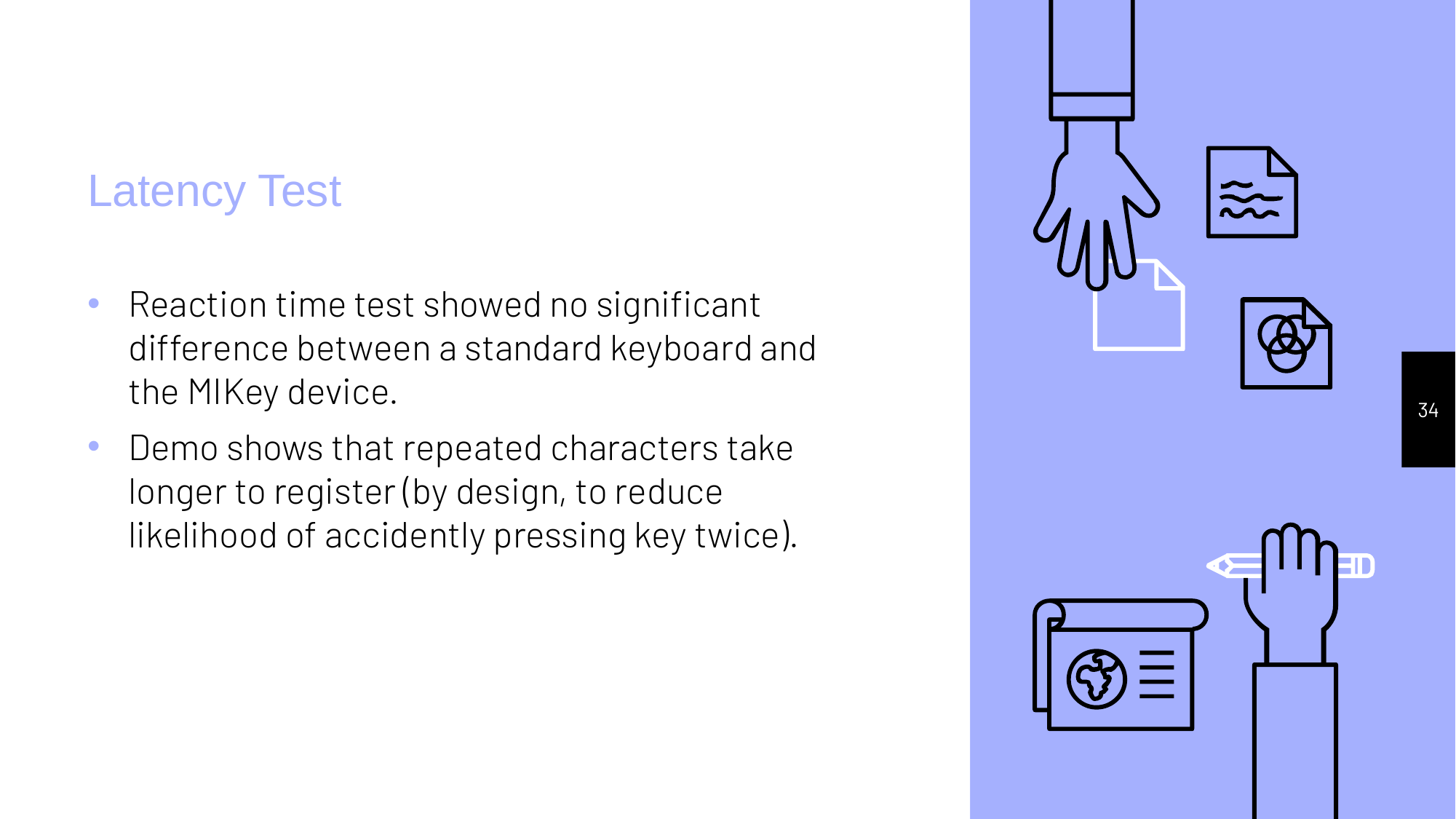

# Latency Test
Reaction time test showed no significant difference between a standard keyboard and the MIKey device.
Demo shows that repeated characters take longer to register (by design, to reduce likelihood of accidently pressing key twice).
34